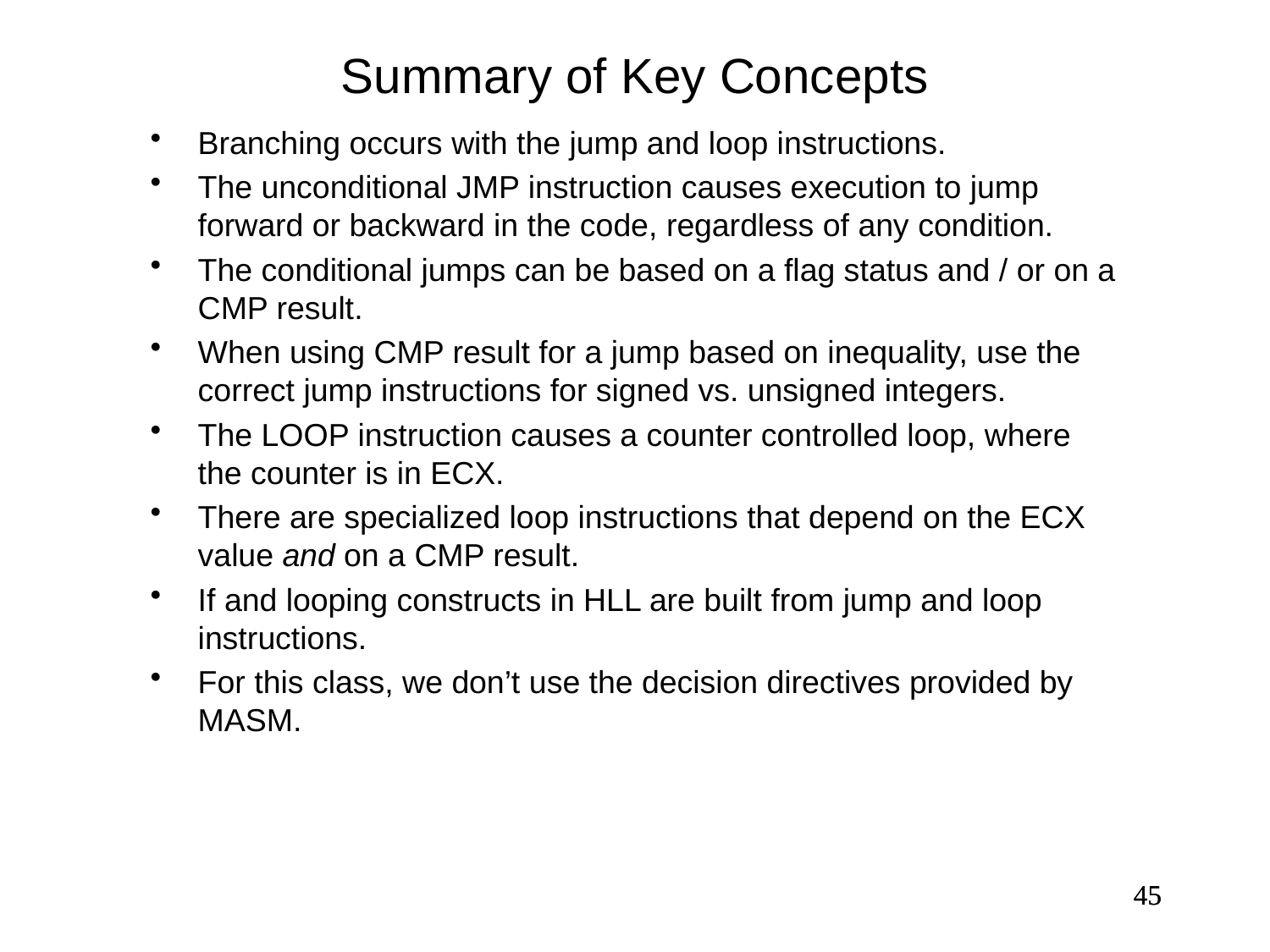

Summary of Key Concepts
Branching occurs with the jump and loop instructions.
The unconditional JMP instruction causes execution to jump forward or backward in the code, regardless of any condition.
The conditional jumps can be based on a flag status and / or on a CMP result.
When using CMP result for a jump based on inequality, use the correct jump instructions for signed vs. unsigned integers.
The LOOP instruction causes a counter controlled loop, where the counter is in ECX.
There are specialized loop instructions that depend on the ECX value and on a CMP result.
If and looping constructs in HLL are built from jump and loop instructions.
For this class, we don’t use the decision directives provided by MASM.
45
45